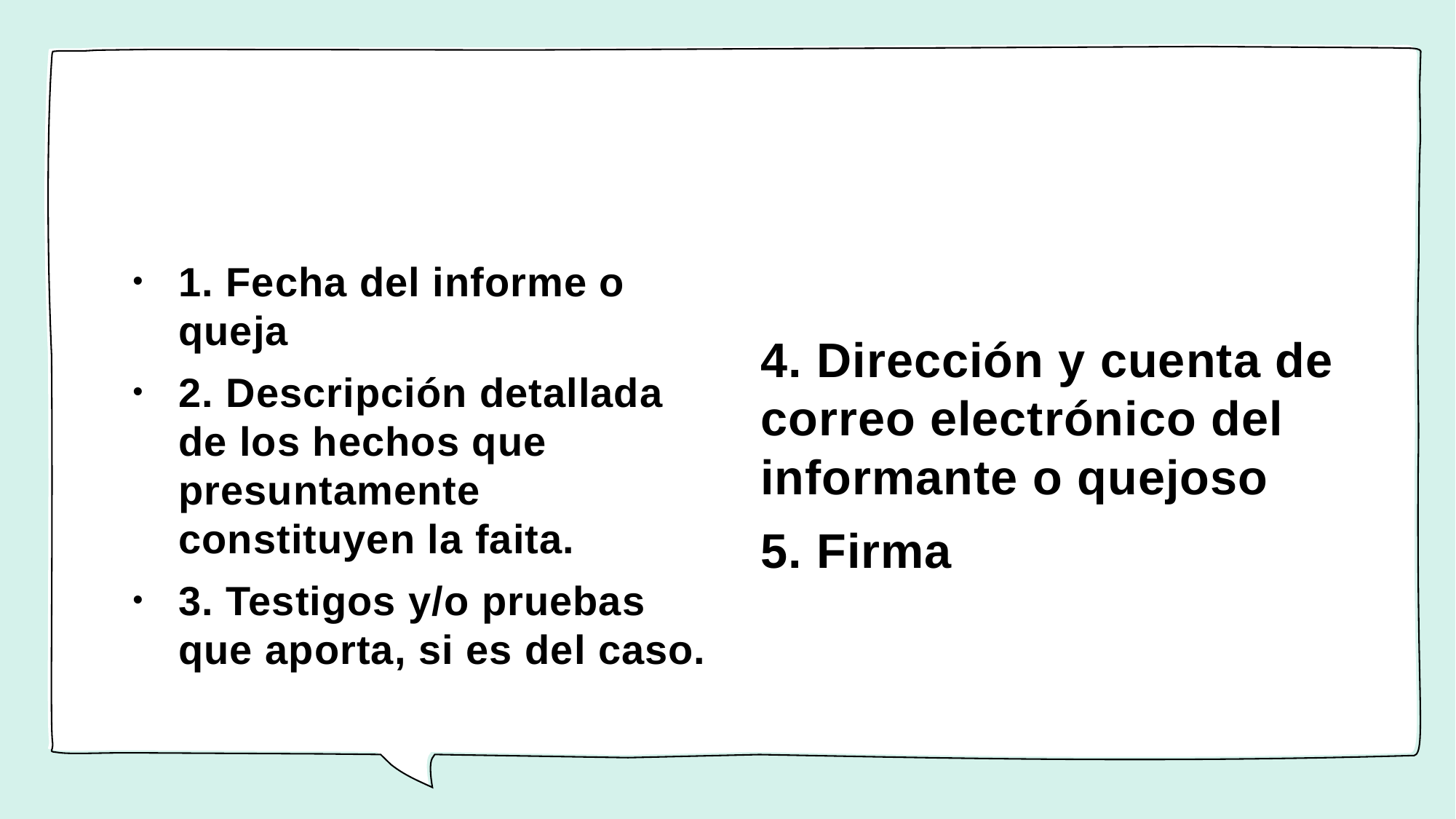

1. Fecha del informe o queja
2. Descripción detallada de los hechos que presuntamente constituyen la faita.
3. Testigos y/o pruebas que aporta, si es del caso.

4. Dirección y cuenta de correo electrónico del informante o quejoso
5. Firma